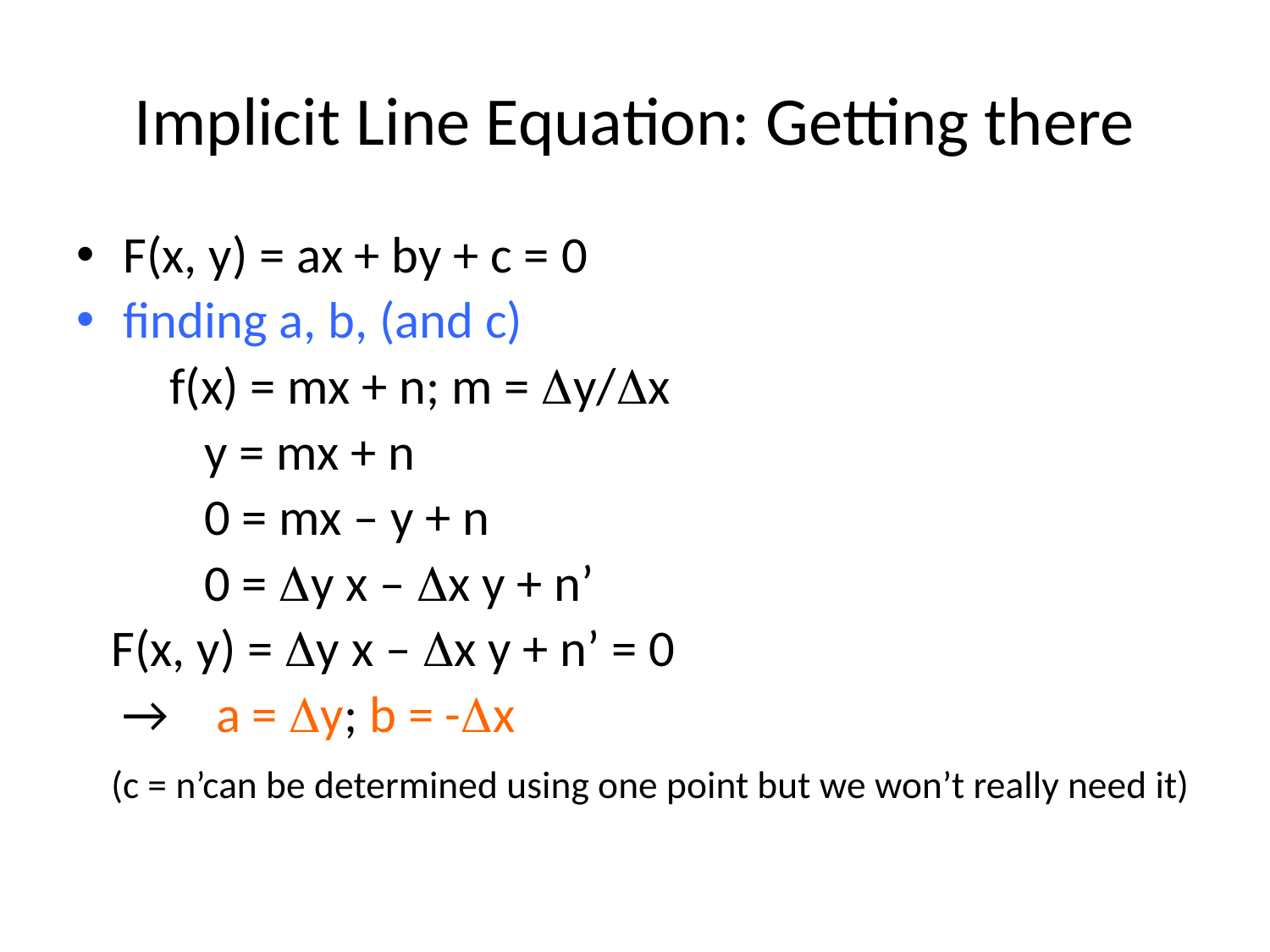

# Implicit Line Equation: Getting there
F(x, y) = ax + by + c = 0
finding a, b, (and c)
        f(x) = mx + n; m = Δy/Δx
           y = mx + n
           0 = mx – y + n
           0 = Δy x – Δx y + n’
   F(x, y) = Δy x – Δx y + n’ = 0
    →    a = Δy; b = -Δx
   (c = n’can be determined using one point but we won’t really need it)